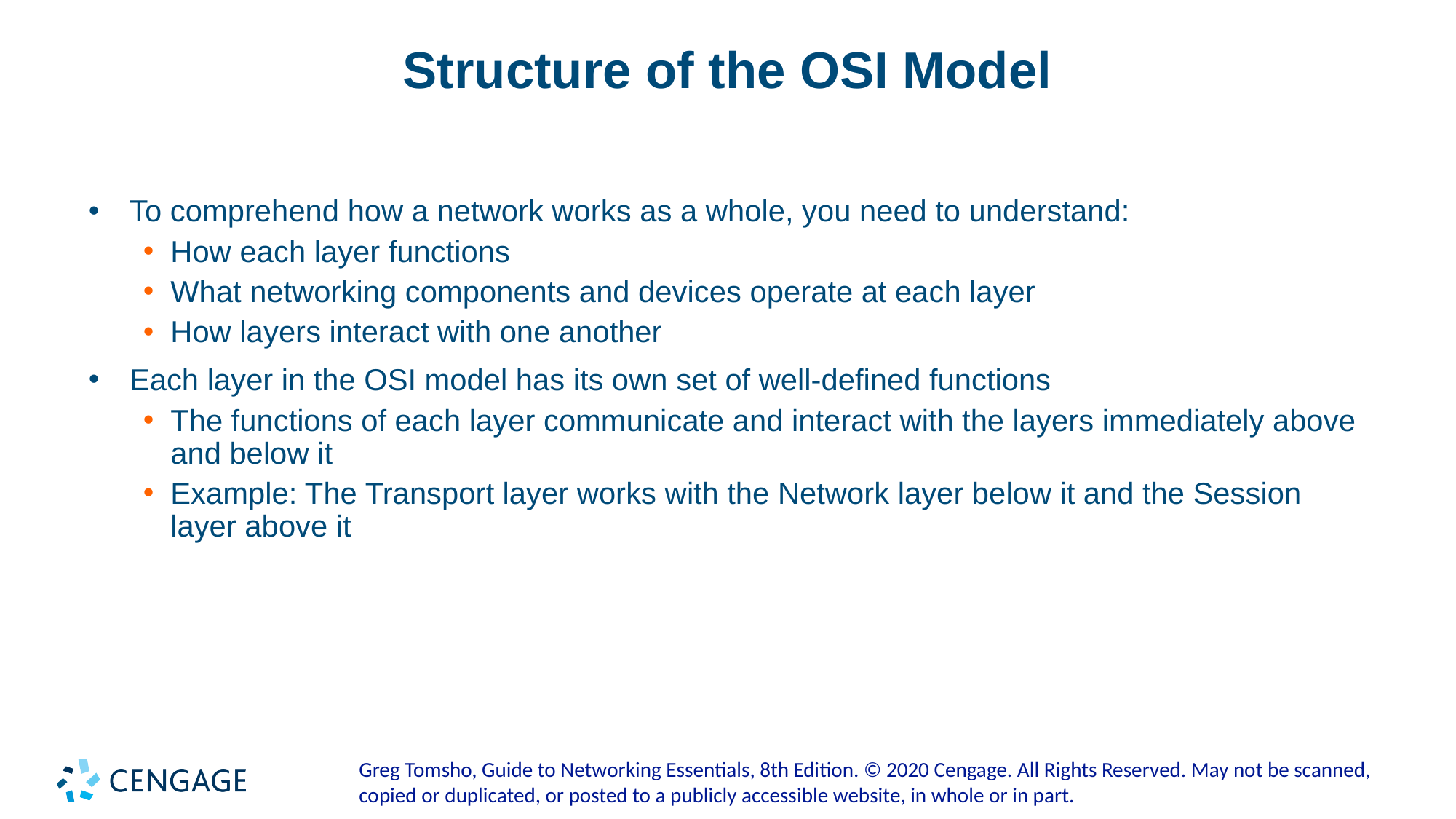

# Structure of the OSI Model
To comprehend how a network works as a whole, you need to understand:
How each layer functions
What networking components and devices operate at each layer
How layers interact with one another
Each layer in the OSI model has its own set of well-defined functions
The functions of each layer communicate and interact with the layers immediately above and below it
Example: The Transport layer works with the Network layer below it and the Session layer above it